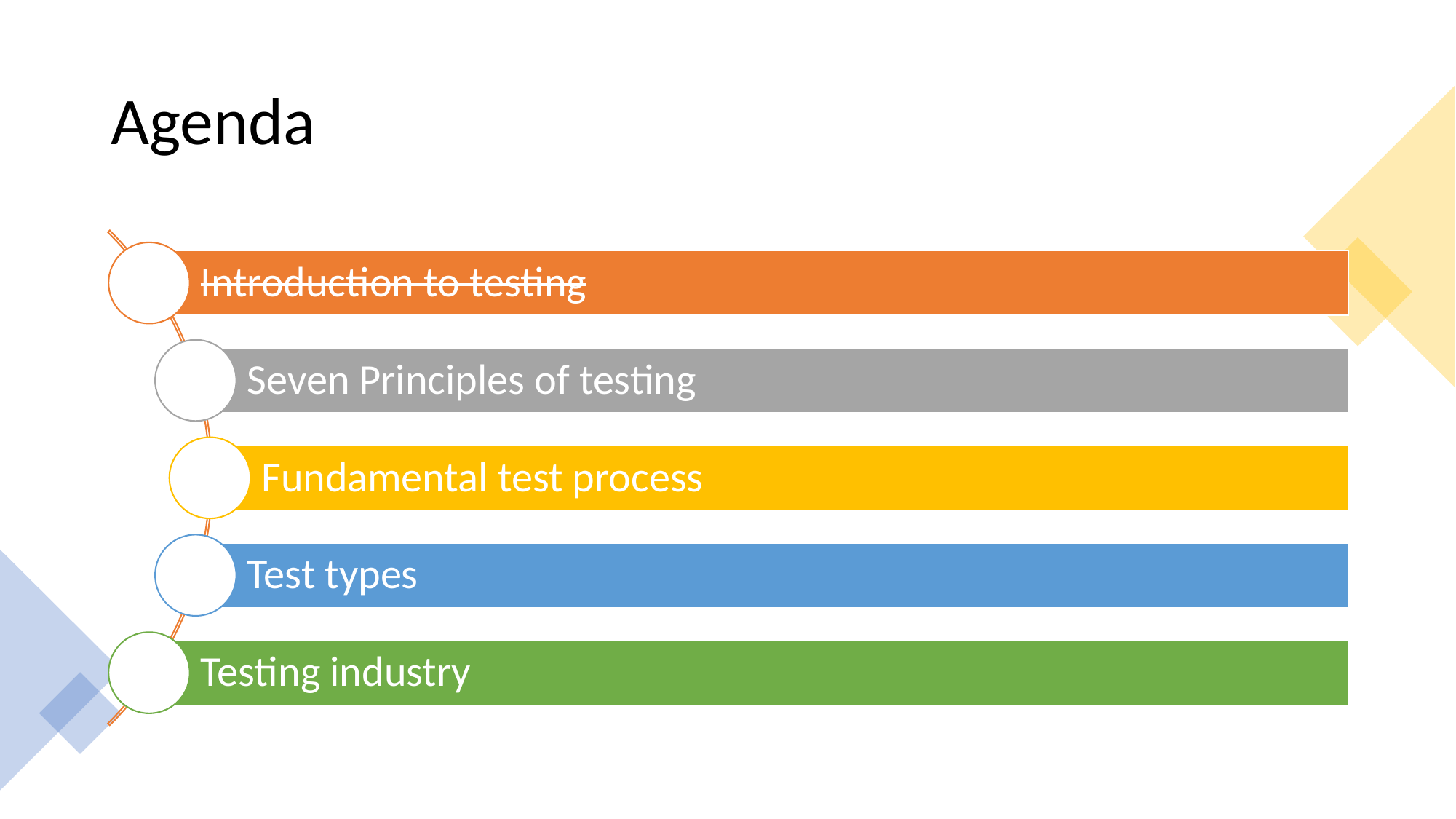

# Agenda
Introduction to testing
Seven Principles of testing
Fundamental test process
Test types
Testing industry